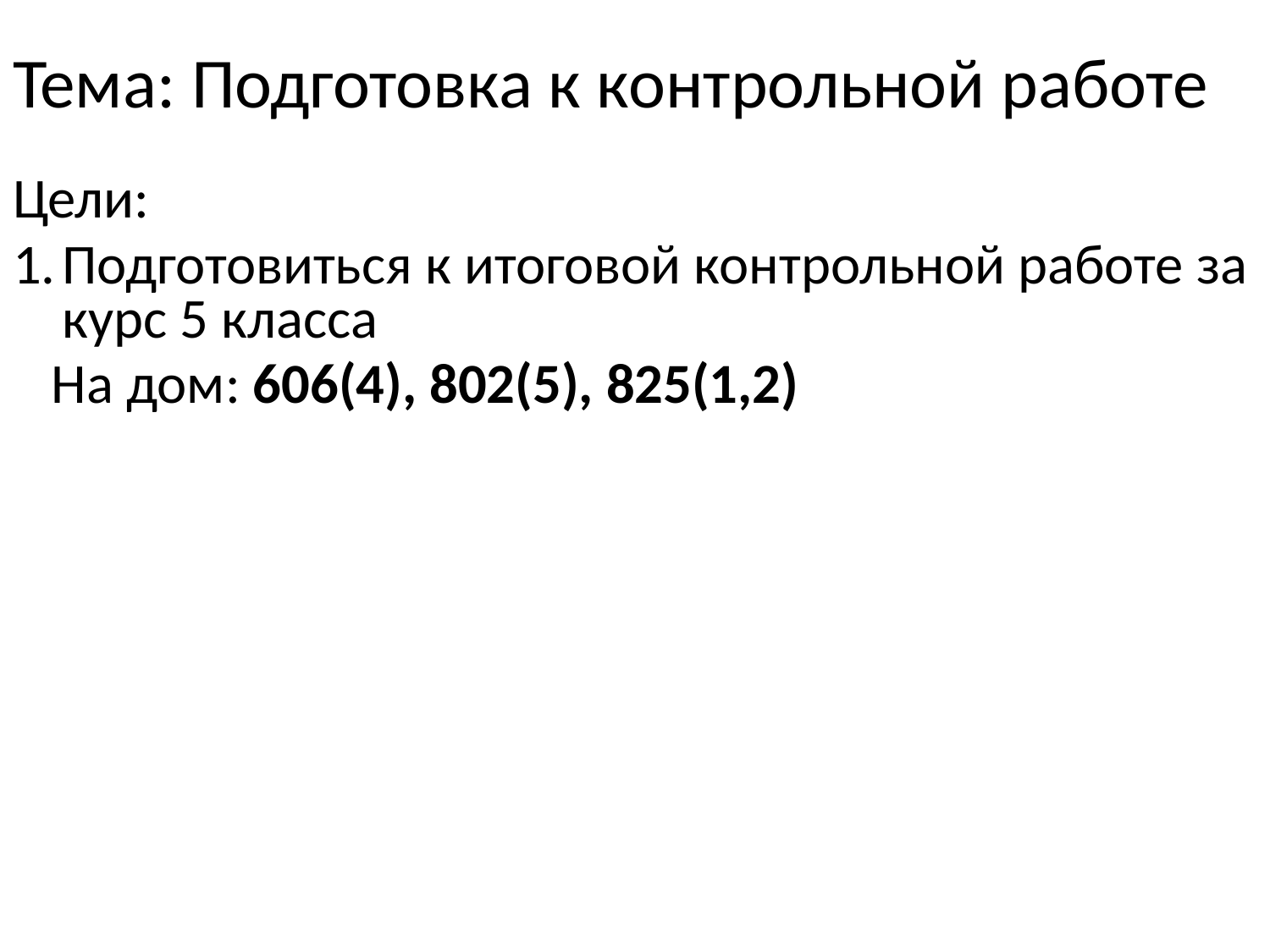

# Тема: Подготовка к контрольной работе
Цели:
Подготовиться к итоговой контрольной работе за курс 5 класса
На дом: 606(4), 802(5), 825(1,2)